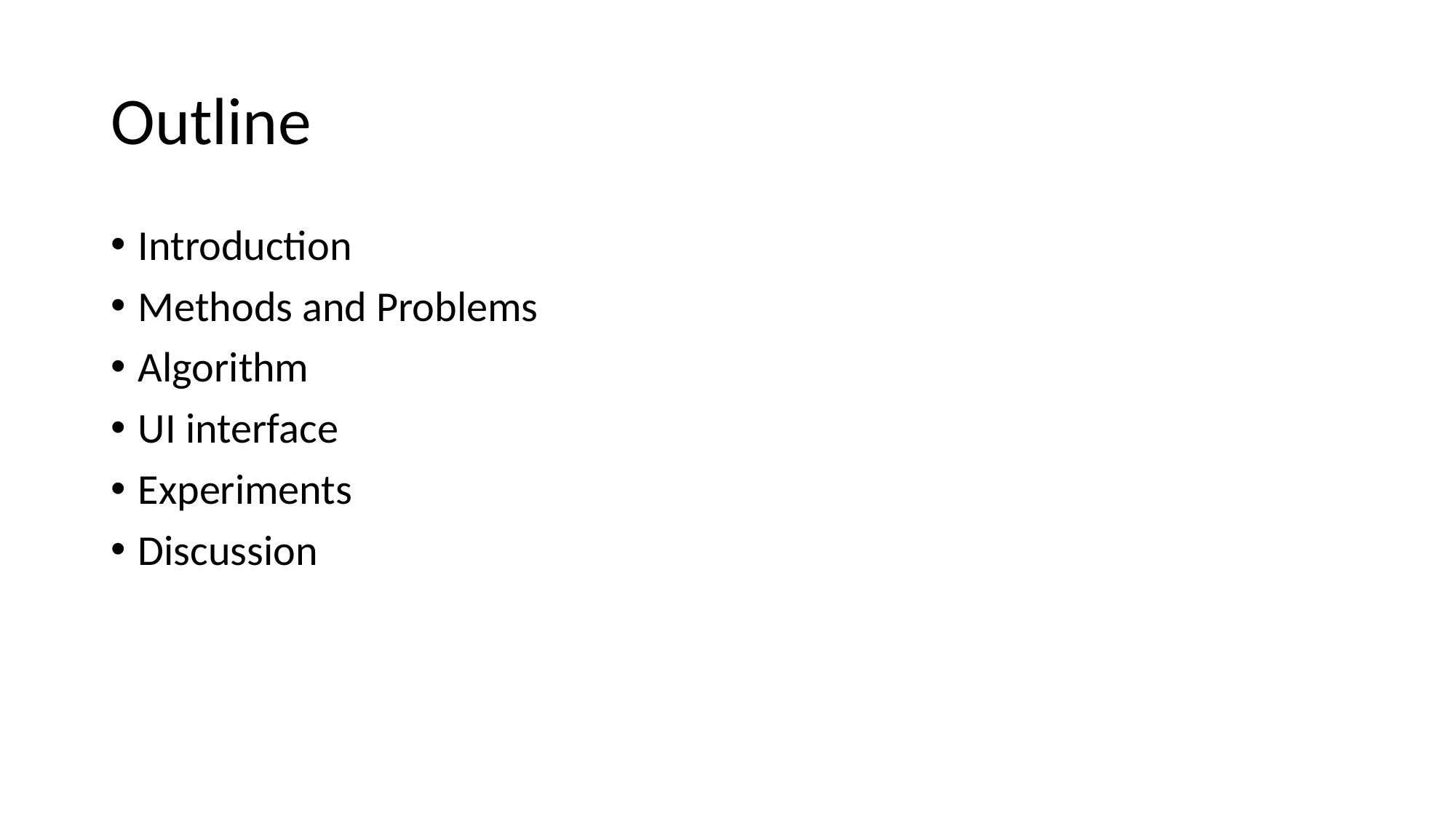

# Outline
Introduction
Methods and Problems
Algorithm
UI interface
Experiments
Discussion